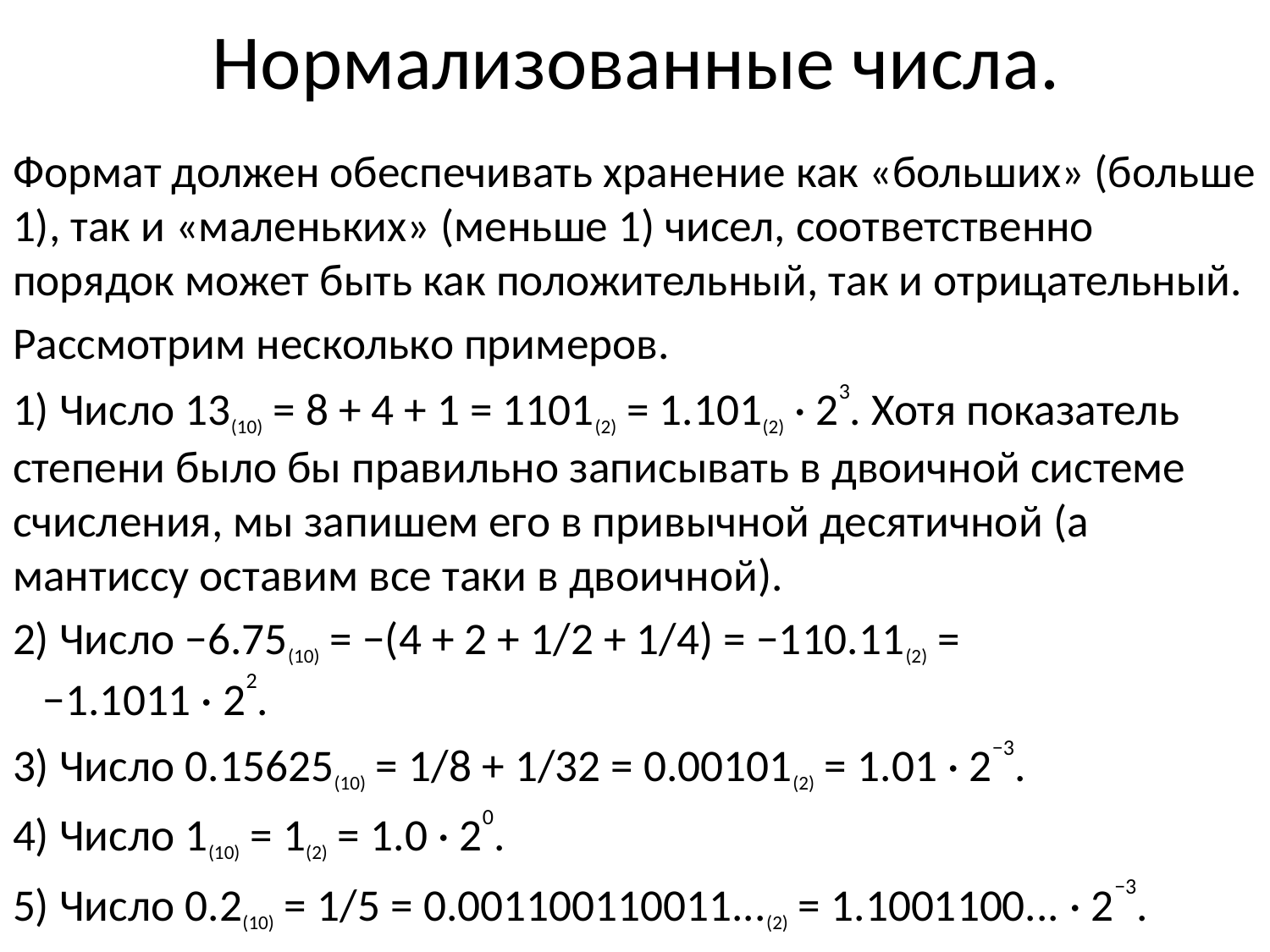

# Нормализованные числа.
Формат должен обеспечивать хранение как «больших» (больше 1), так и «маленьких» (меньше 1) чисел, соответственно порядок может быть как положительный, так и отрицательный.
Рассмотрим несколько примеров.
1) Число 13(10) = 8 + 4 + 1 = 1101(2) = 1.101(2) · 23. Хотя показатель степени было бы правильно записывать в двоичной системе счисления, мы запишем его в привычной десятичной (а мантиссу оставим все таки в двоичной).
2) Число −6.75(10) = −(4 + 2 + 1/2 + 1/4) = −110.11(2) =
   −1.1011 · 22.
3) Число 0.15625(10) = 1/8 + 1/32 = 0.00101(2) = 1.01 · 2−3.
4) Число 1(10) = 1(2) = 1.0 · 20.
5) Число 0.2(10) = 1/5 = 0.001100110011...(2) = 1.1001100... · 2−3.